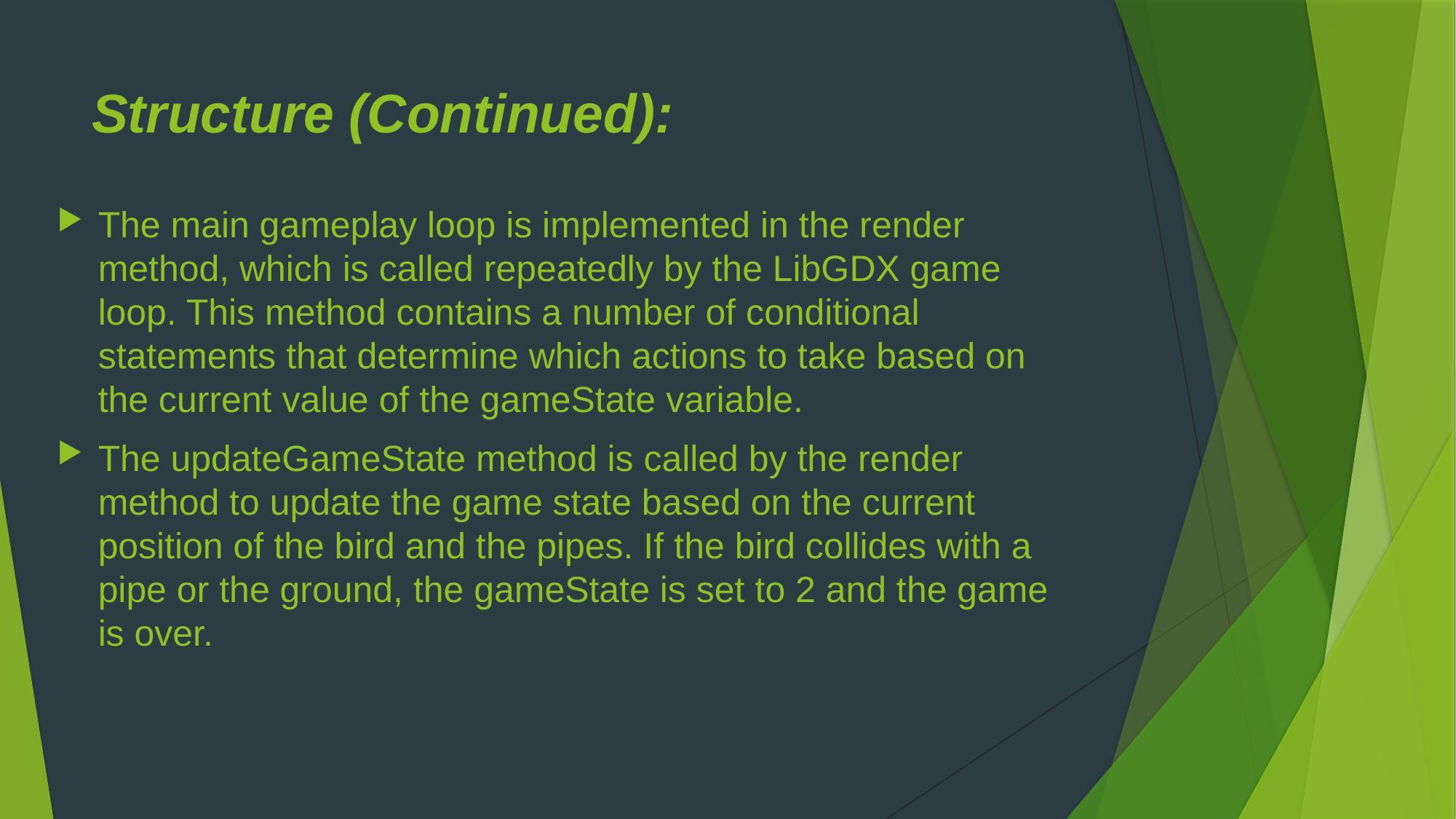

# Structure (Continued):
The main gameplay loop is implemented in the render method, which is called repeatedly by the LibGDX game loop. This method contains a number of conditional statements that determine which actions to take based on the current value of the gameState variable.
The updateGameState method is called by the render method to update the game state based on the current position of the bird and the pipes. If the bird collides with a pipe or the ground, the gameState is set to 2 and the game is over.